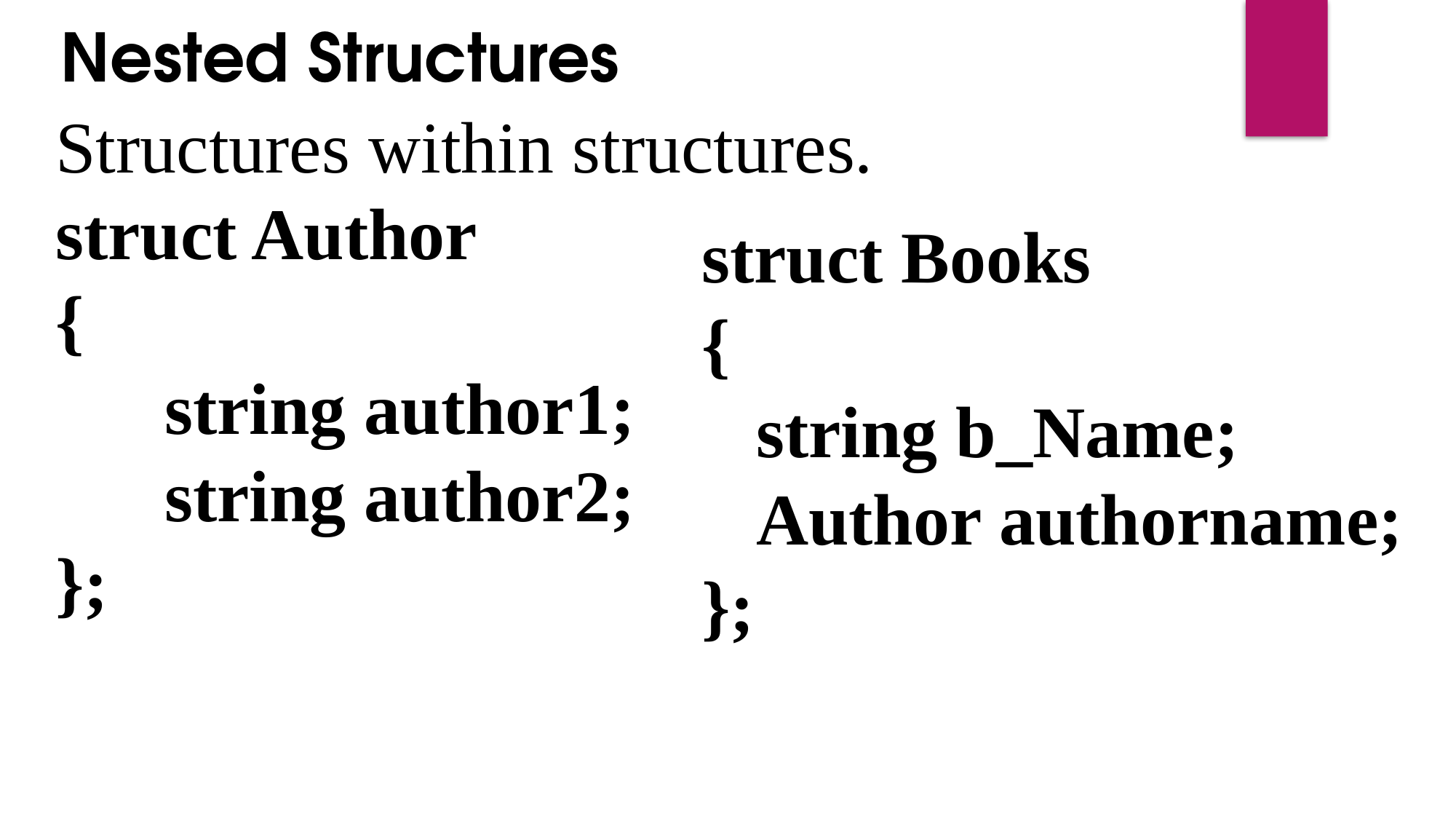

Nested Structures
Structures within structures.
struct Author
{
	string author1;
	string author2;
};
struct Books
{
   string b_Name;
   Author authorname;
};